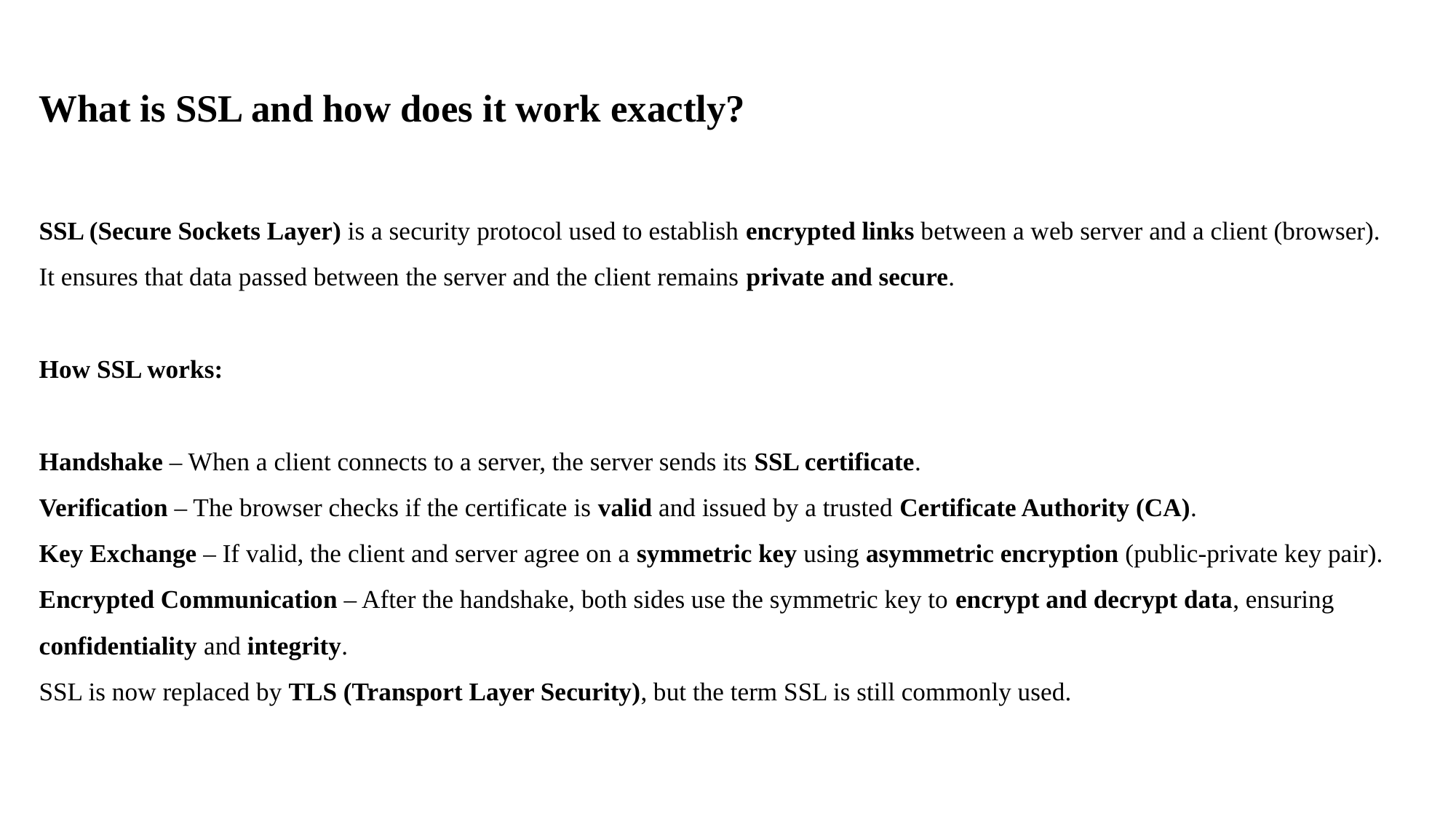

# What is SSL and how does it work exactly? SSL (Secure Sockets Layer) is a security protocol used to establish encrypted links between a web server and a client (browser). It ensures that data passed between the server and the client remains private and secure. How SSL works: Handshake – When a client connects to a server, the server sends its SSL certificate. Verification – The browser checks if the certificate is valid and issued by a trusted Certificate Authority (CA). Key Exchange – If valid, the client and server agree on a symmetric key using asymmetric encryption (public-private key pair). Encrypted Communication – After the handshake, both sides use the symmetric key to encrypt and decrypt data, ensuring confidentiality and integrity. SSL is now replaced by TLS (Transport Layer Security), but the term SSL is still commonly used.